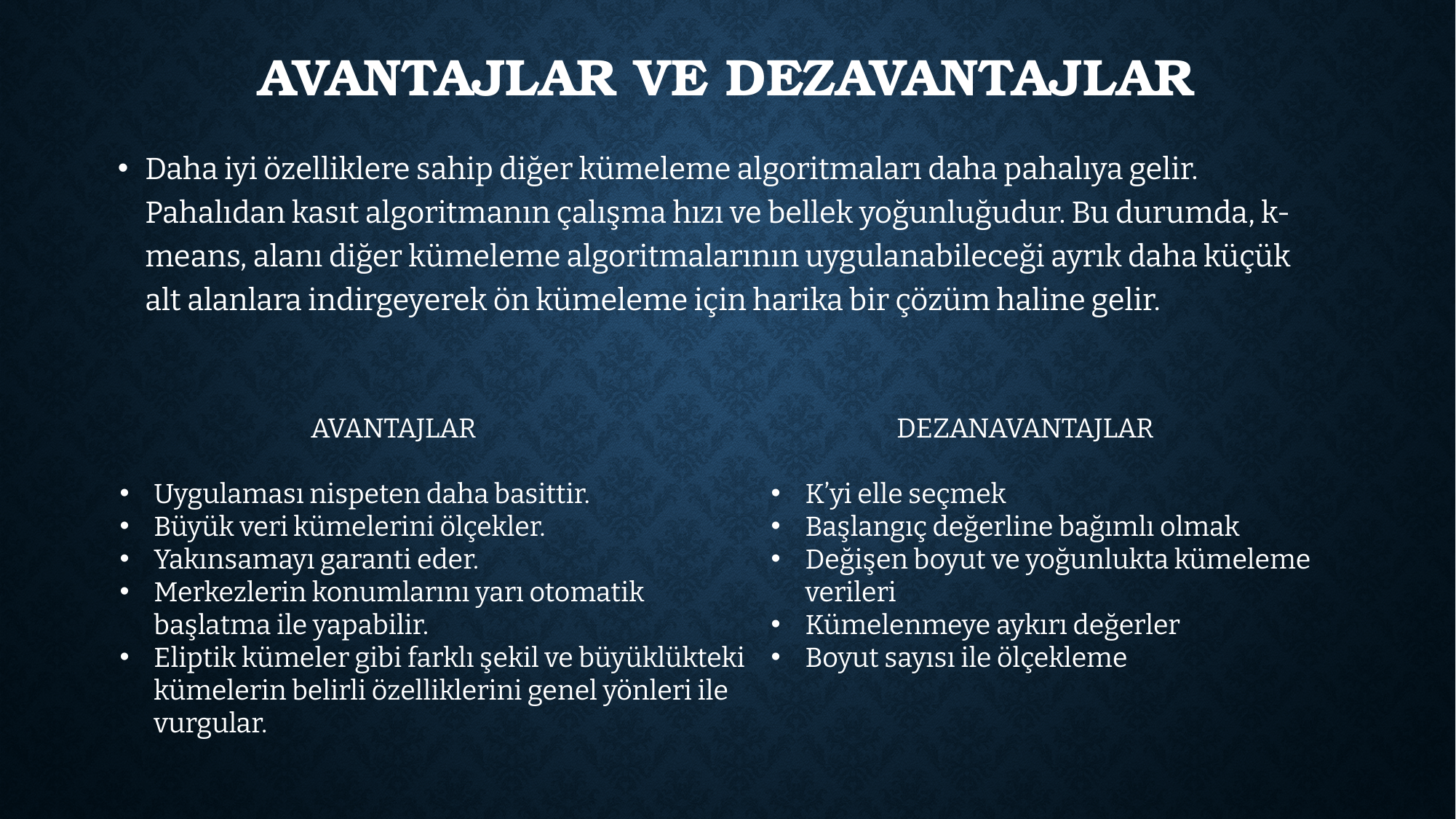

# Avantajlar ve dezavantajlar
Daha iyi özelliklere sahip diğer kümeleme algoritmaları daha pahalıya gelir. Pahalıdan kasıt algoritmanın çalışma hızı ve bellek yoğunluğudur. Bu durumda, k-means, alanı diğer kümeleme algoritmalarının uygulanabileceği ayrık daha küçük alt alanlara indirgeyerek ön kümeleme için harika bir çözüm haline gelir.

                         AVANTAJLAR

Uygulaması nispeten daha basittir.
Büyük veri kümelerini ölçekler.
Yakınsamayı garanti eder.
Merkezlerin konumlarını yarı otomatik başlatma ile yapabilir.
Eliptik kümeler gibi farklı şekil ve büyüklükteki kümelerin belirli özelliklerini genel yönleri ile vurgular.
                       DEZANAVANTAJLAR

K’yi elle seçmek
Başlangıç değerline bağımlı olmak
Değişen boyut ve yoğunlukta kümeleme verileri
Kümelenmeye aykırı değerler
Boyut sayısı ile ölçekleme